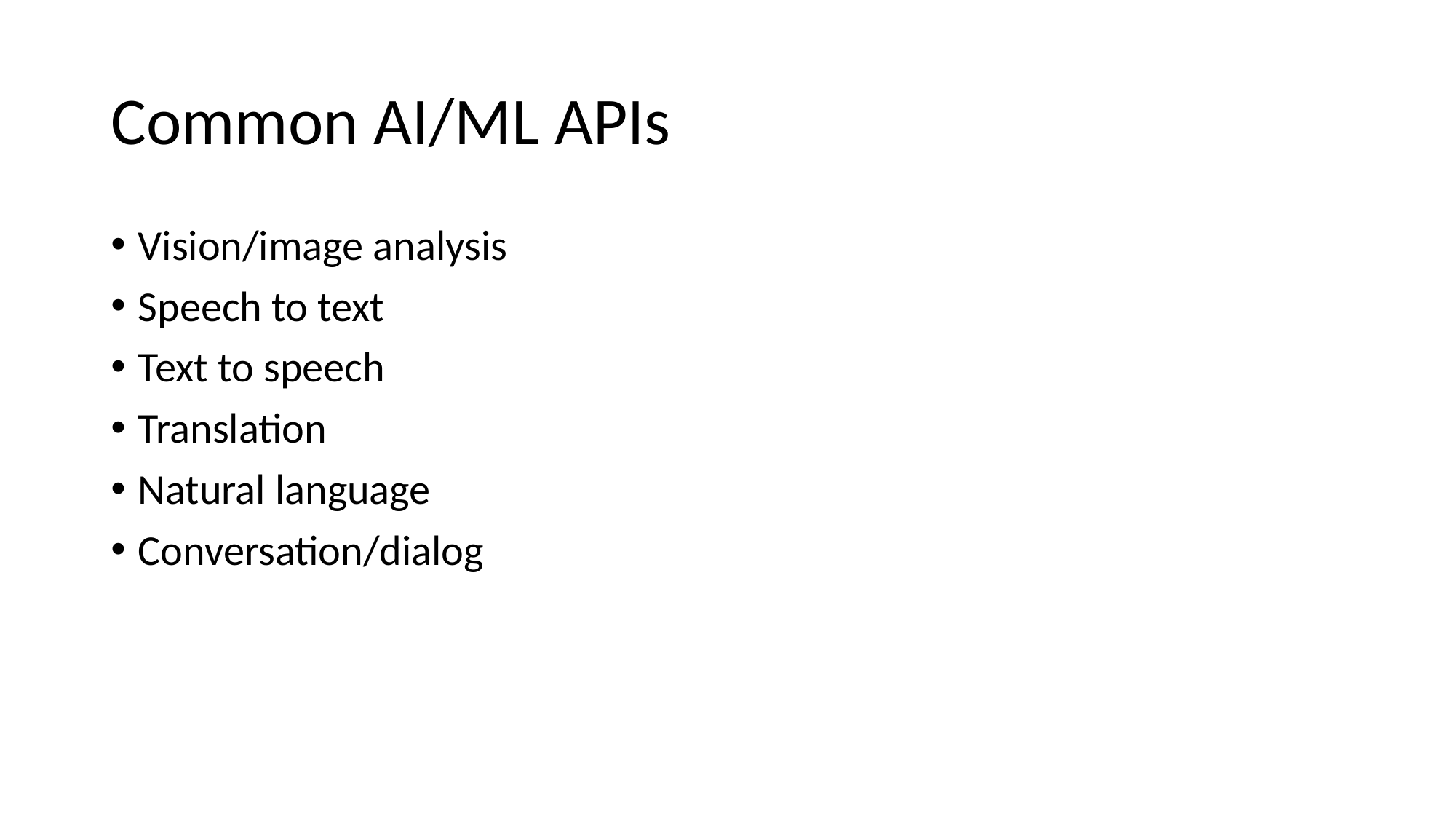

# Common AI/ML APIs
Vision/image analysis
Speech to text
Text to speech
Translation
Natural language
Conversation/dialog